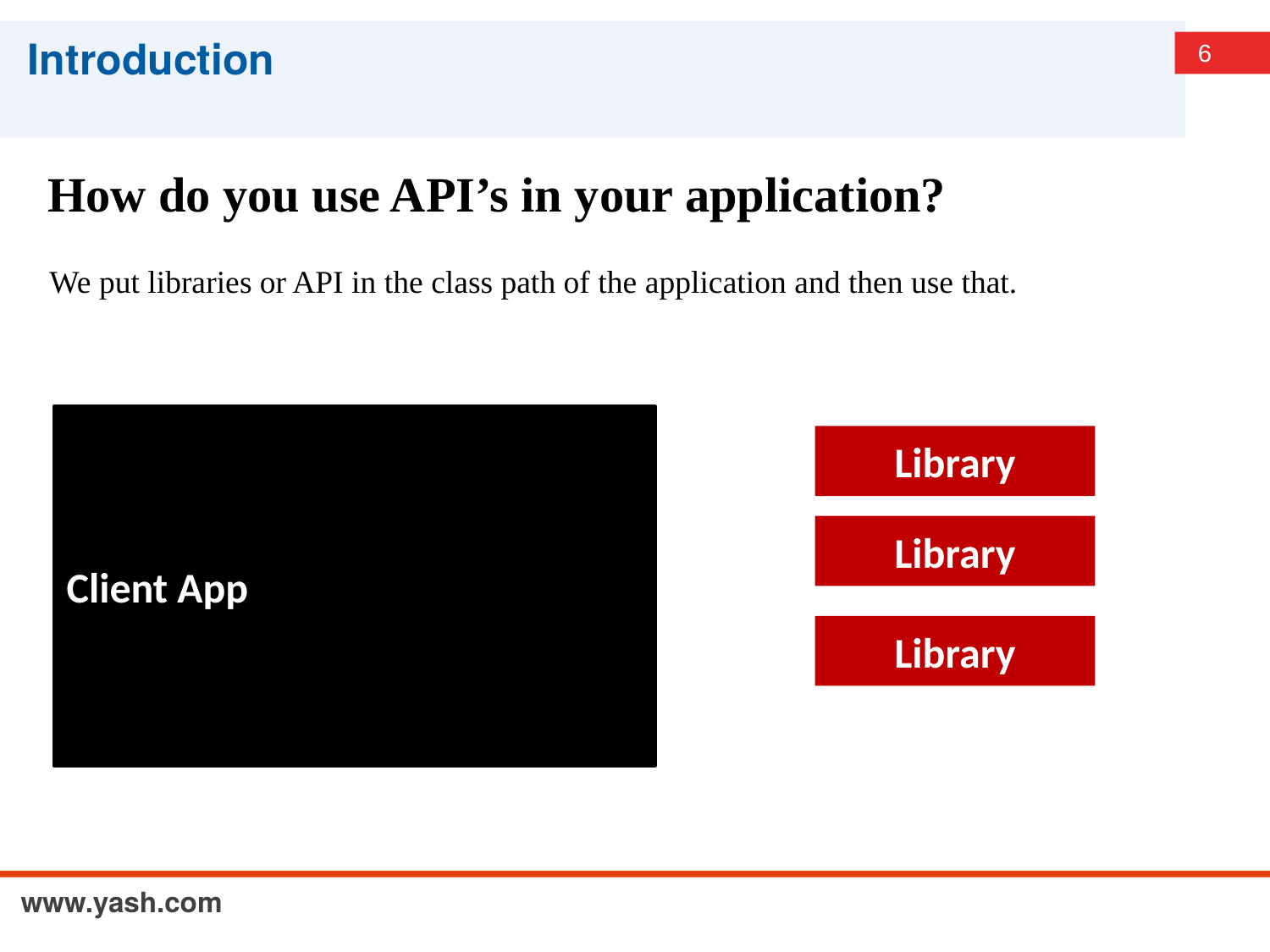

# Introduction
How do you use API’s in your application?
We put libraries or API in the class path of the application and then use that.
Client App
Library
Library
Library